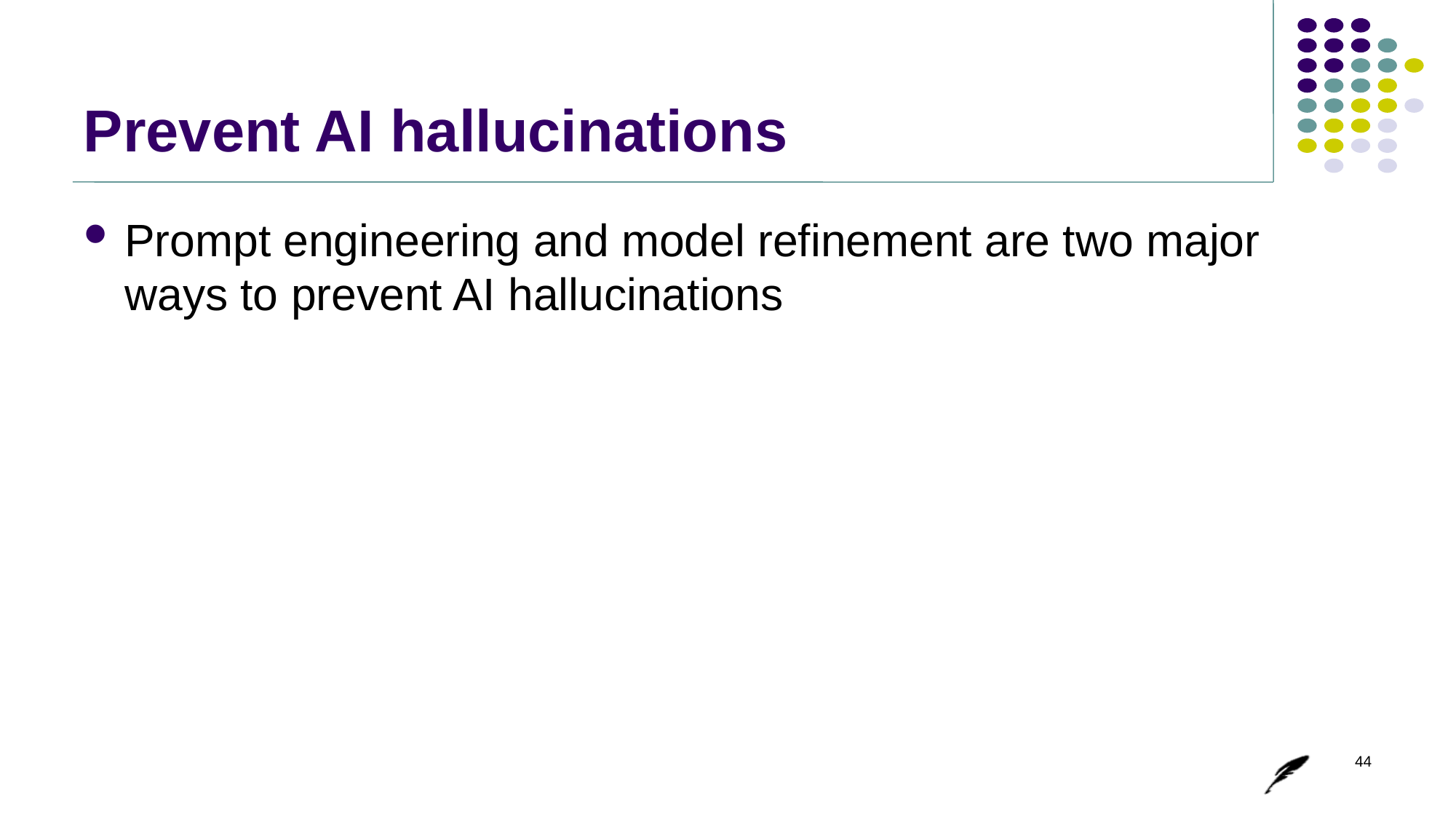

# Prevent AI hallucinations
Prompt engineering and model refinement are two major ways to prevent AI hallucinations
44